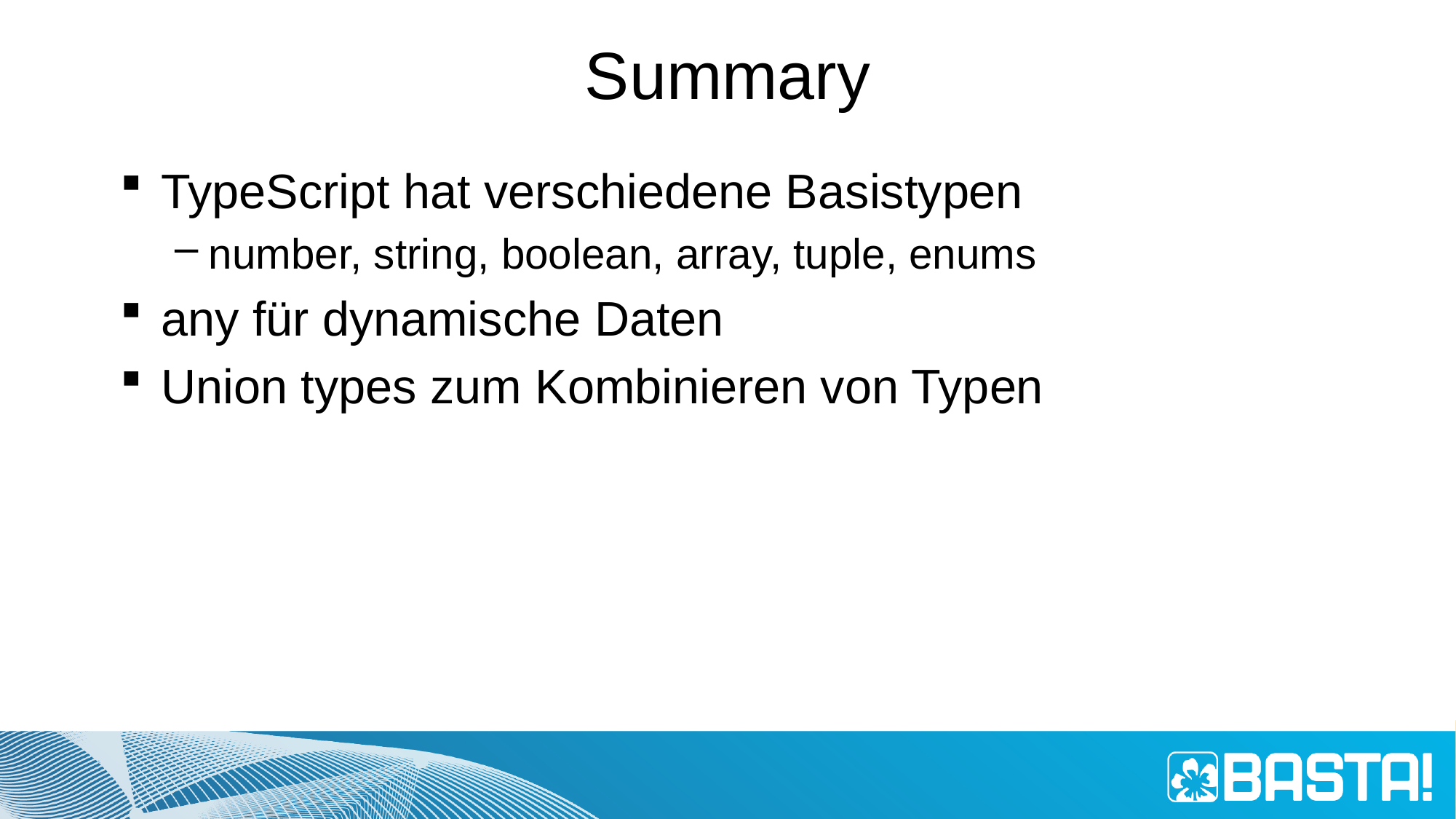

# Summary
TypeScript hat verschiedene Basistypen
number, string, boolean, array, tuple, enums
any für dynamische Daten
Union types zum Kombinieren von Typen